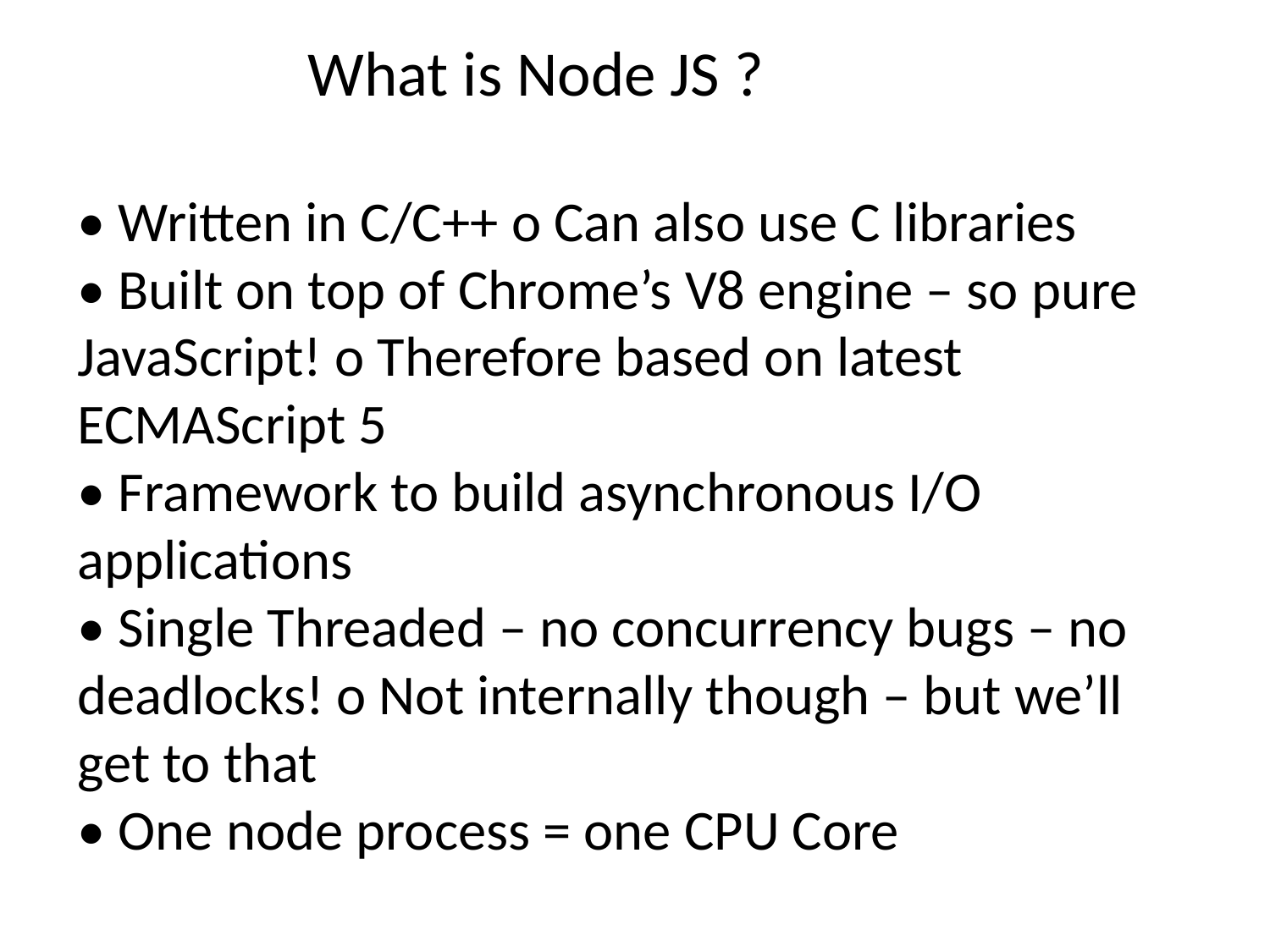

What is Node JS ?

• Written in C/C++ o Can also use C libraries
• Built on top of Chrome’s V8 engine – so pure JavaScript! o Therefore based on latest ECMAScript 5
• Framework to build asynchronous I/O applications
• Single Threaded – no concurrency bugs – no deadlocks! o Not internally though – but we’ll get to that
• One node process = one CPU Core